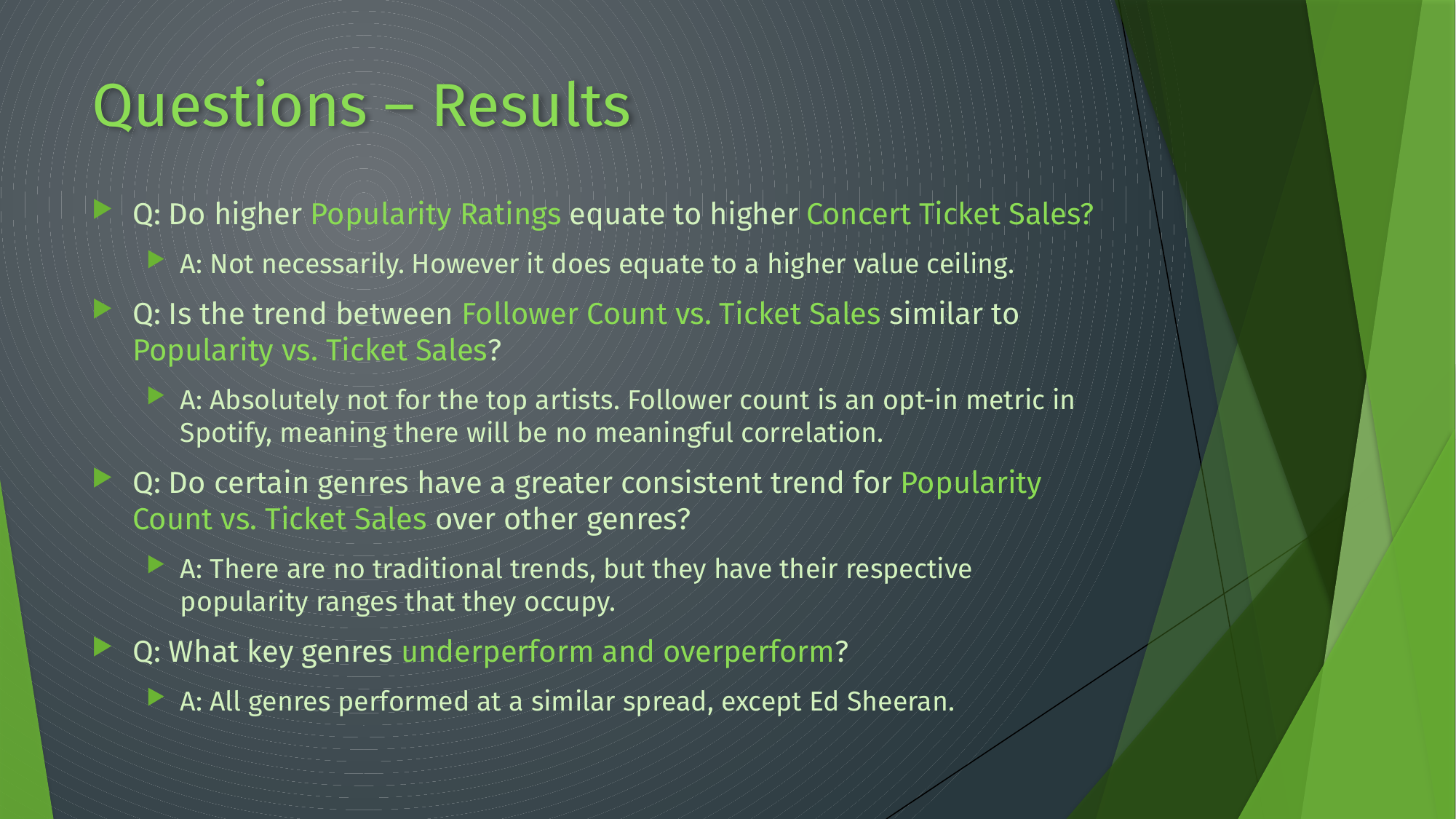

# Questions – Results
Q: Do higher Popularity Ratings equate to higher Concert Ticket Sales?
A: Not necessarily. However it does equate to a higher value ceiling.
Q: Is the trend between Follower Count vs. Ticket Sales similar to
Popularity vs. Ticket Sales?
A: Absolutely not for the top artists. Follower count is an opt-in metric in Spotify, meaning there will be no meaningful correlation.
Q: Do certain genres have a greater consistent trend for Popularity Count vs. Ticket Sales over other genres?
A: There are no traditional trends, but they have their respective popularity ranges that they occupy.
Q: What key genres underperform and overperform?
A: All genres performed at a similar spread, except Ed Sheeran.